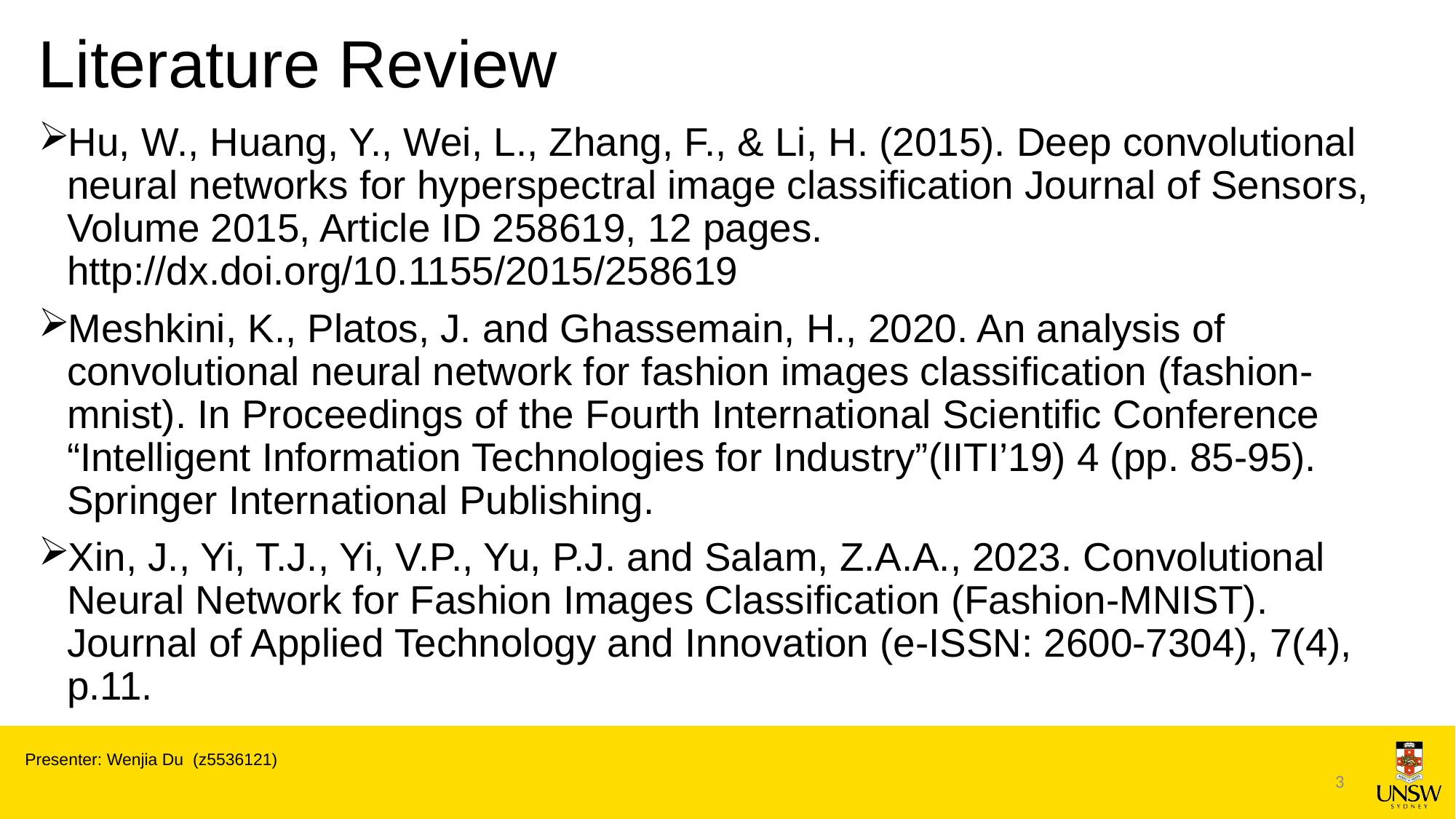

# Literature Review
Hu, W., Huang, Y., Wei, L., Zhang, F., & Li, H. (2015). Deep convolutional neural networks for hyperspectral image classification Journal of Sensors, Volume 2015, Article ID 258619, 12 pages. http://dx.doi.org/10.1155/2015/258619
Meshkini, K., Platos, J. and Ghassemain, H., 2020. An analysis of convolutional neural network for fashion images classification (fashion-mnist). In Proceedings of the Fourth International Scientific Conference “Intelligent Information Technologies for Industry”(IITI’19) 4 (pp. 85-95). Springer International Publishing.
Xin, J., Yi, T.J., Yi, V.P., Yu, P.J. and Salam, Z.A.A., 2023. Convolutional Neural Network for Fashion Images Classification (Fashion-MNIST). Journal of Applied Technology and Innovation (e-ISSN: 2600-7304), 7(4), p.11.

Presenter: Wenjia Du  (z5536121)
3